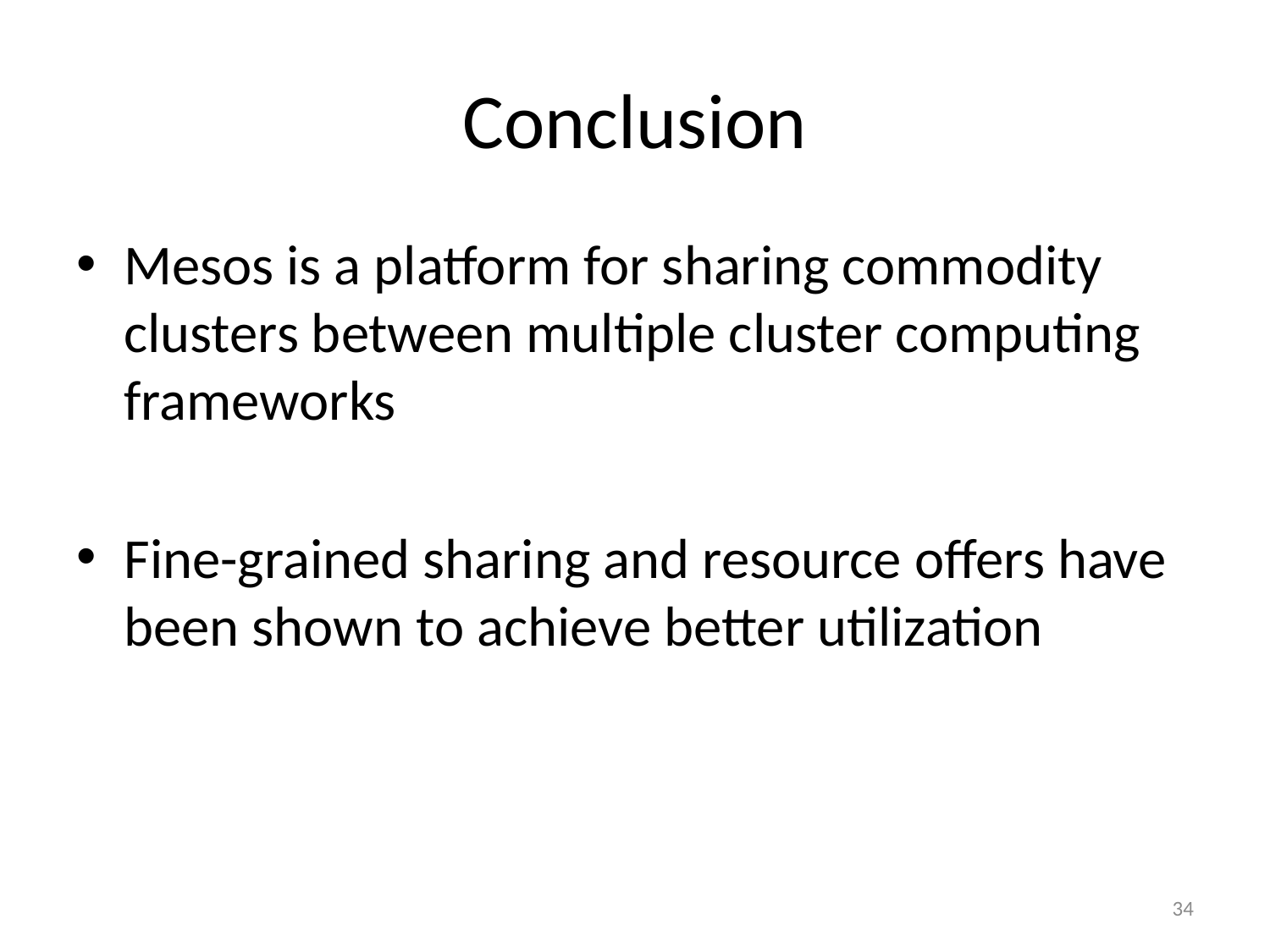

# Conclusion
Mesos is a platform for sharing commodity clusters between multiple cluster computing frameworks

Fine-grained sharing and resource offers have been shown to achieve better utilization
34